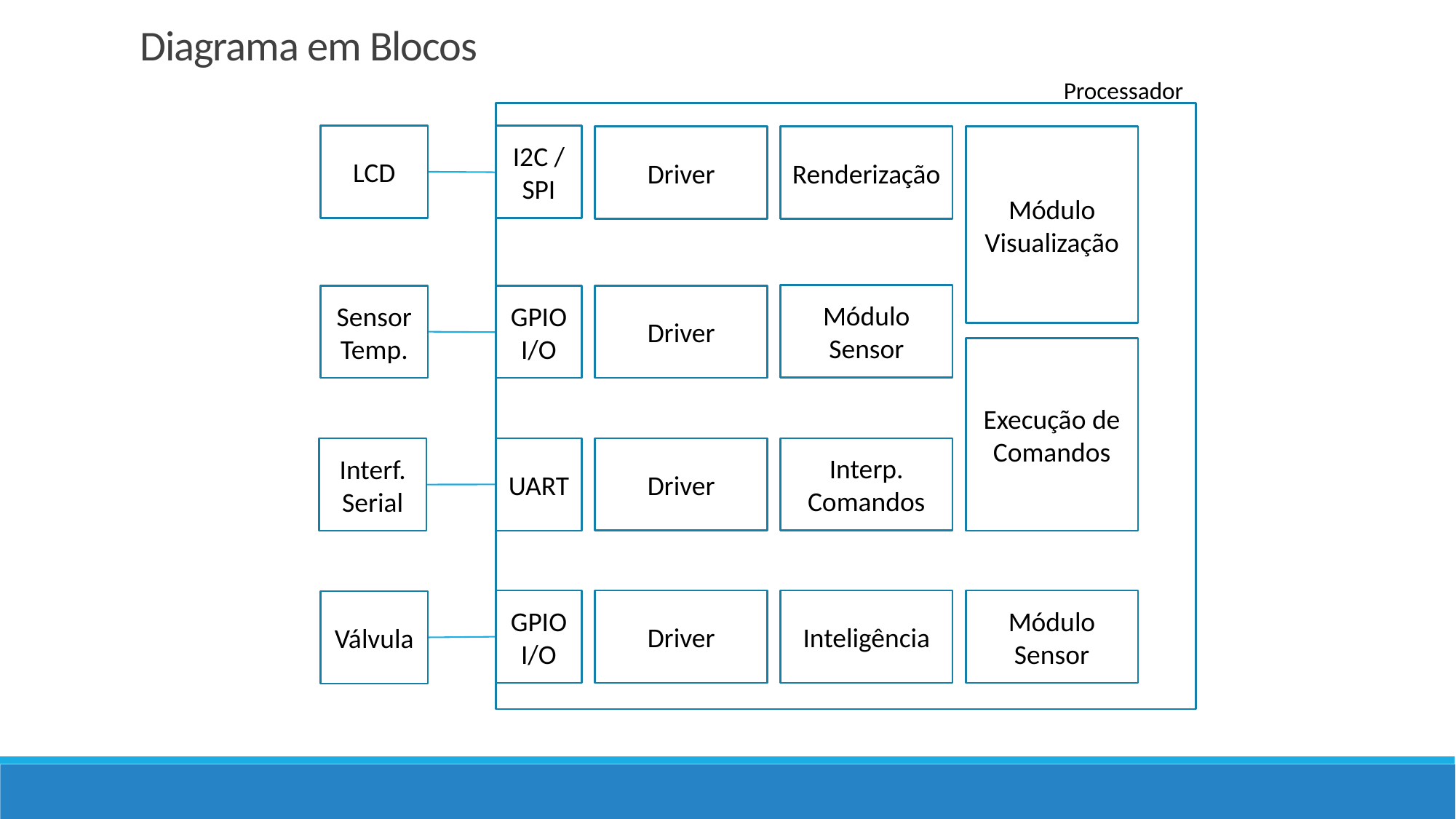

Diagrama em Blocos
Processador

LCD
I2C / SPI
Driver
Renderização
Módulo Visualização
Módulo Sensor
Sensor Temp.
GPIO
I/O
Driver
Execução de Comandos
Driver
Interp. Comandos
Interf. Serial
UART
GPIO I/O
Driver
Inteligência
Módulo Sensor
Válvula